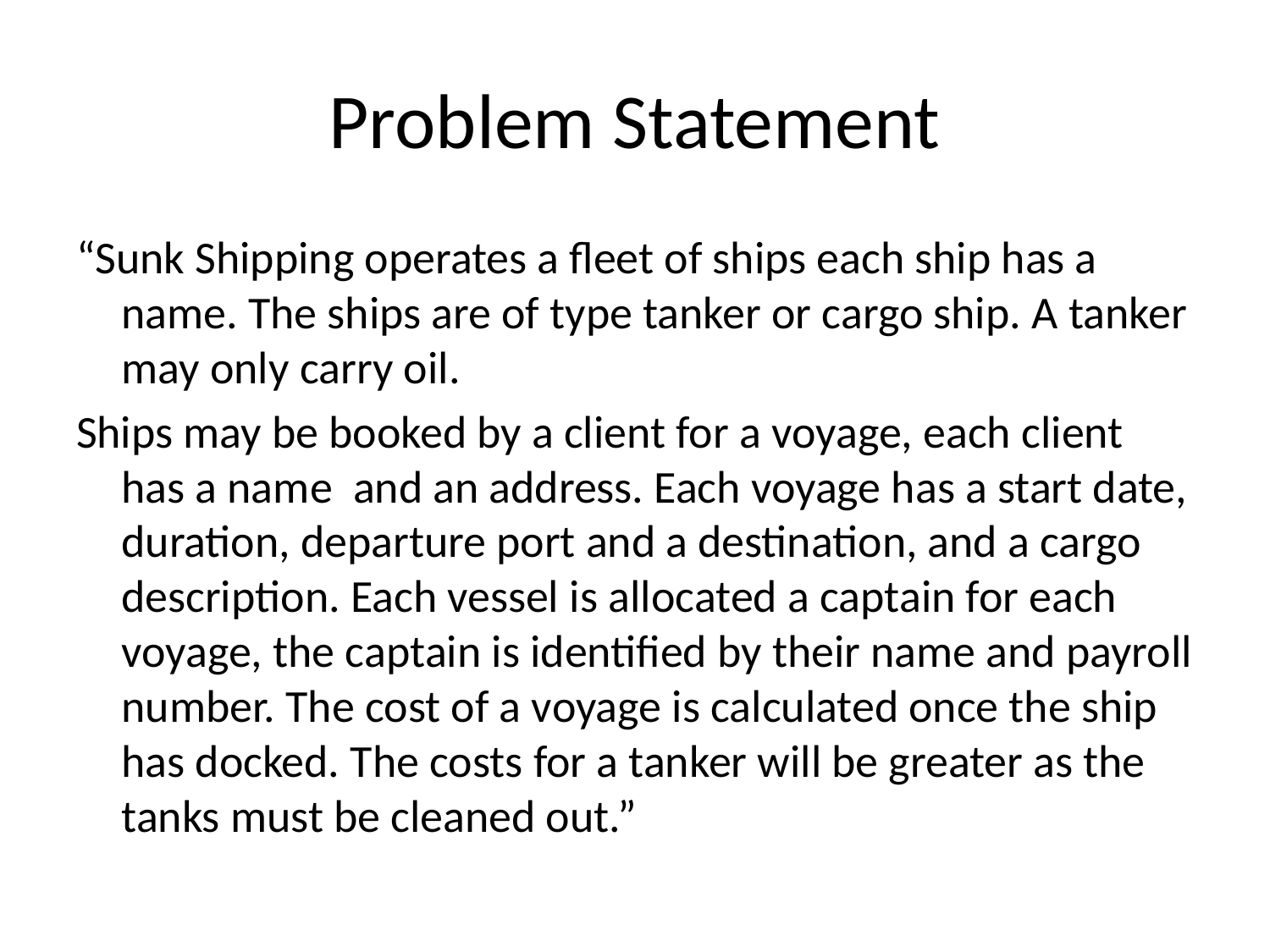

# Problem Statement
“Sunk Shipping operates a fleet of ships each ship has a name. The ships are of type tanker or cargo ship. A tanker may only carry oil.
Ships may be booked by a client for a voyage, each client has a name  and an address. Each voyage has a start date, duration, departure port and a destination, and a cargo description. Each vessel is allocated a captain for each voyage, the captain is identified by their name and payroll number. The cost of a voyage is calculated once the ship has docked. The costs for a tanker will be greater as the tanks must be cleaned out.”